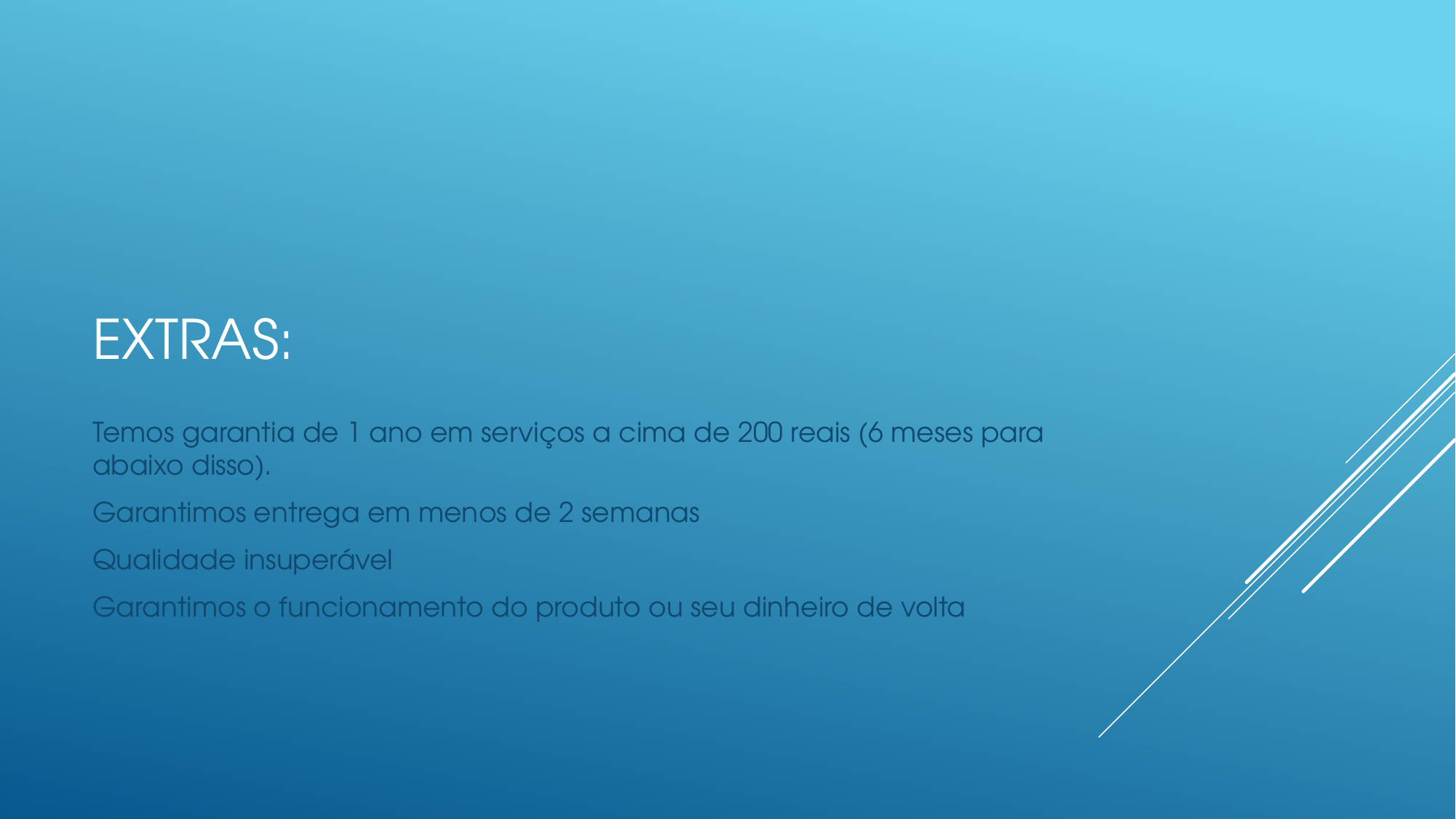

# Extras:
Temos garantia de 1 ano em serviços a cima de 200 reais (6 meses para abaixo disso).
Garantimos entrega em menos de 2 semanas
Qualidade insuperável
Garantimos o funcionamento do produto ou seu dinheiro de volta